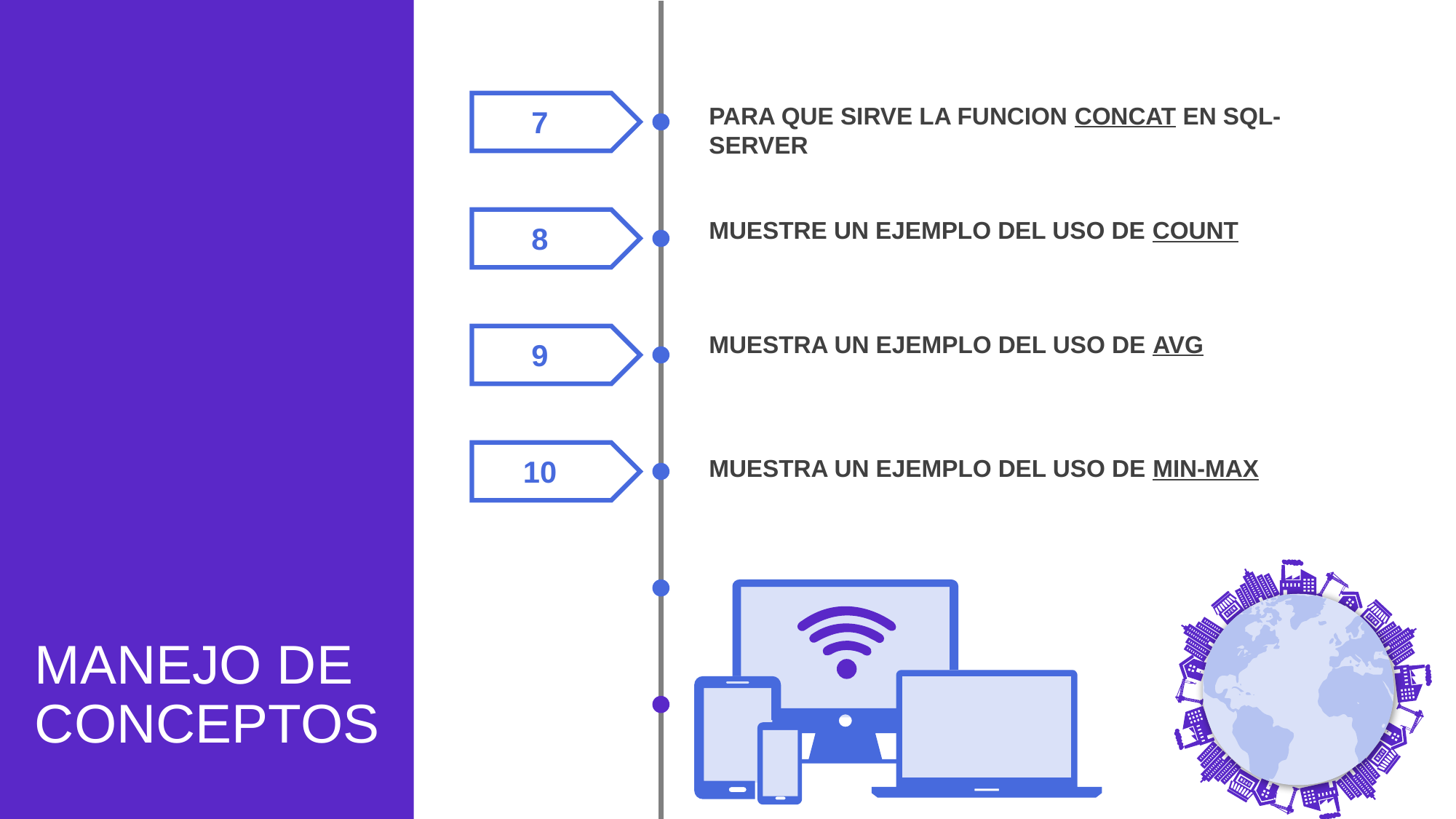

PARA QUE SIRVE LA FUNCION CONCAT EN SQL-SERVER
7

MUESTRE UN EJEMPLO DEL USO DE COUNT
8

MUESTRA UN EJEMPLO DEL USO DE AVG

9

10
MUESTRA UN EJEMPLO DEL USO DE MIN-MAX

MANEJO DE CONCEPTOS